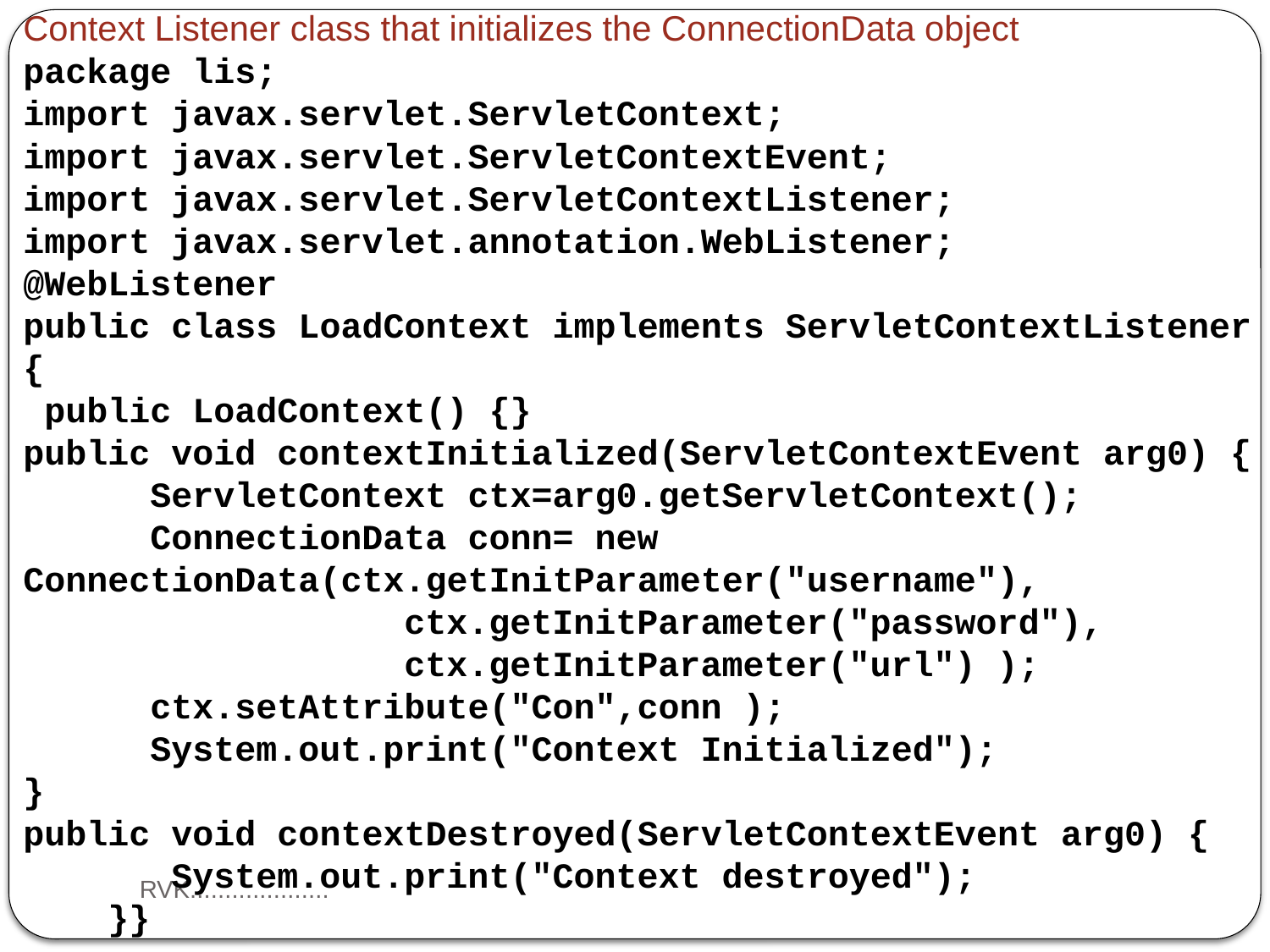

Context Listener class that initializes the ConnectionData object
package lis;
import javax.servlet.ServletContext;
import javax.servlet.ServletContextEvent;
import javax.servlet.ServletContextListener;
import javax.servlet.annotation.WebListener;
@WebListener
public class LoadContext implements ServletContextListener {
 public LoadContext() {}
public void contextInitialized(ServletContextEvent arg0) {
      ServletContext ctx=arg0.getServletContext();
      ConnectionData conn= new 	ConnectionData(ctx.getInitParameter("username"),
			ctx.getInitParameter("password"), 				ctx.getInitParameter("url") );
      ctx.setAttribute("Con",conn );
      System.out.print("Context Initialized");
}
public void contextDestroyed(ServletContextEvent arg0) {
       System.out.print("Context destroyed");
    }}
RVK....................
21